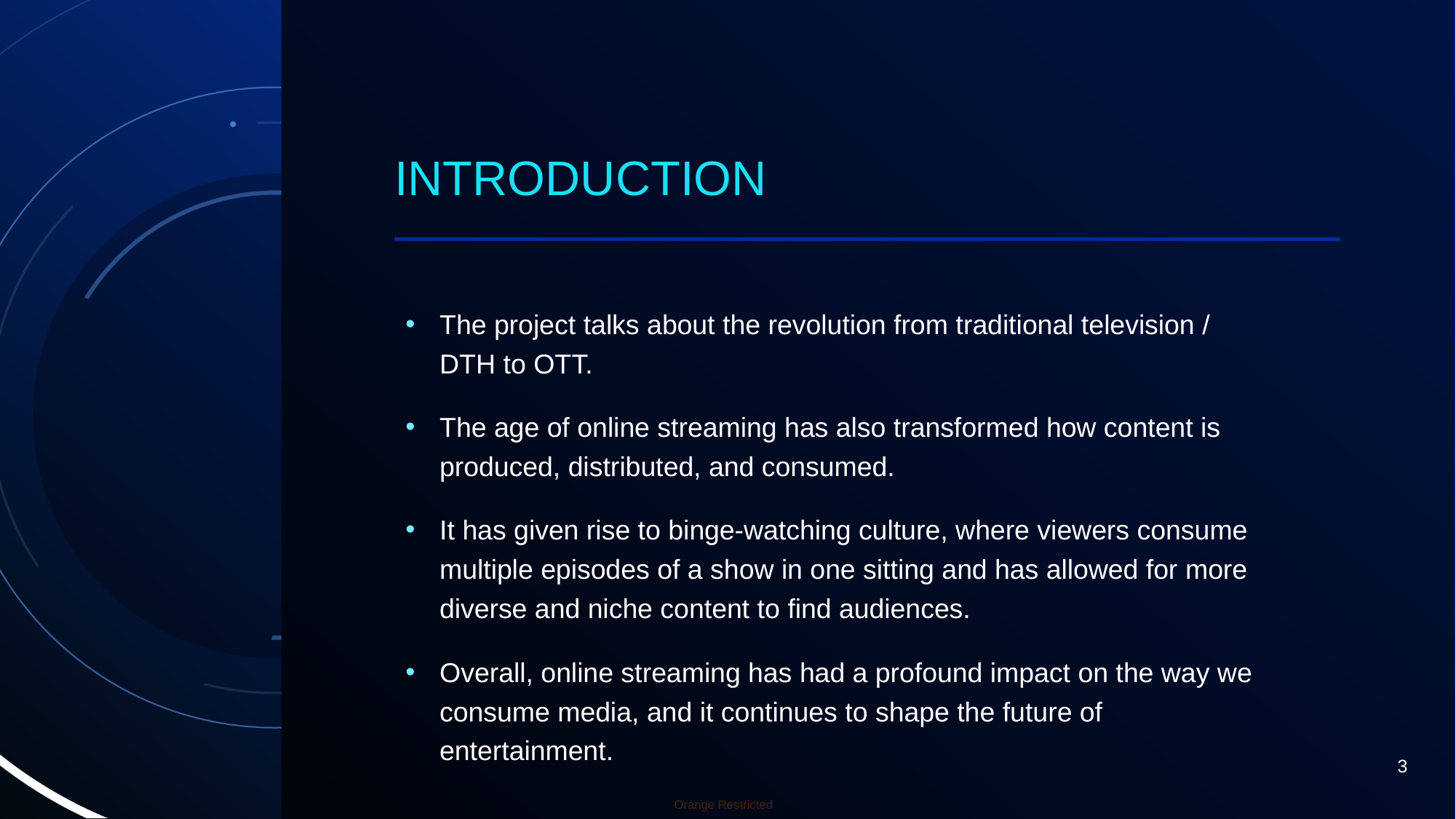

# introduction
The project talks about the revolution from traditional television / DTH to OTT.
The age of online streaming has also transformed how content is produced, distributed, and consumed.
It has given rise to binge-watching culture, where viewers consume multiple episodes of a show in one sitting and has allowed for more diverse and niche content to find audiences.
Overall, online streaming has had a profound impact on the way we consume media, and it continues to shape the future of entertainment.
3